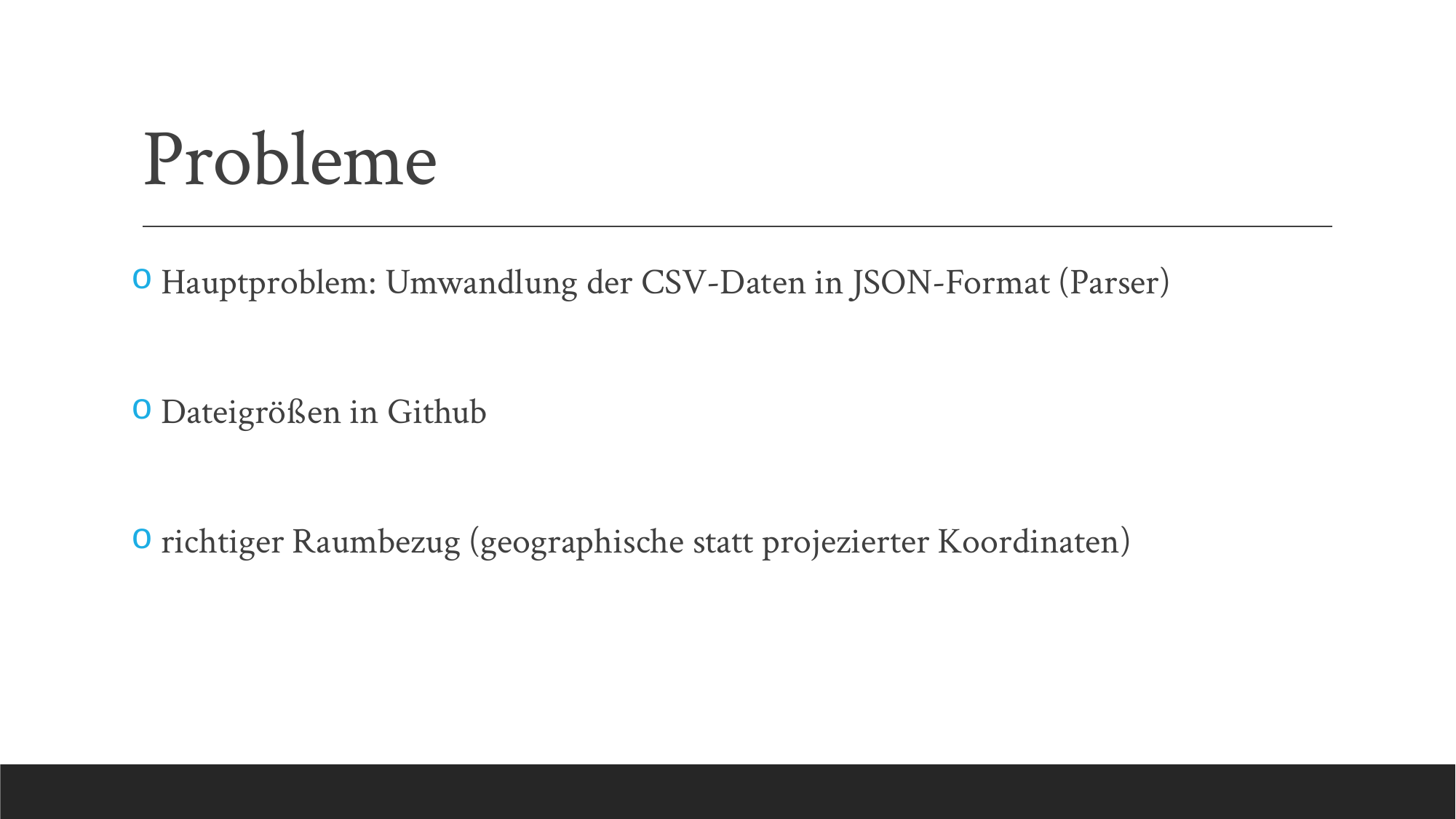

# Probleme
 Hauptproblem: Umwandlung der CSV-Daten in JSON-Format (Parser)

 Dateigrößen in Github

 richtiger Raumbezug (geographische statt projezierter Koordinaten)